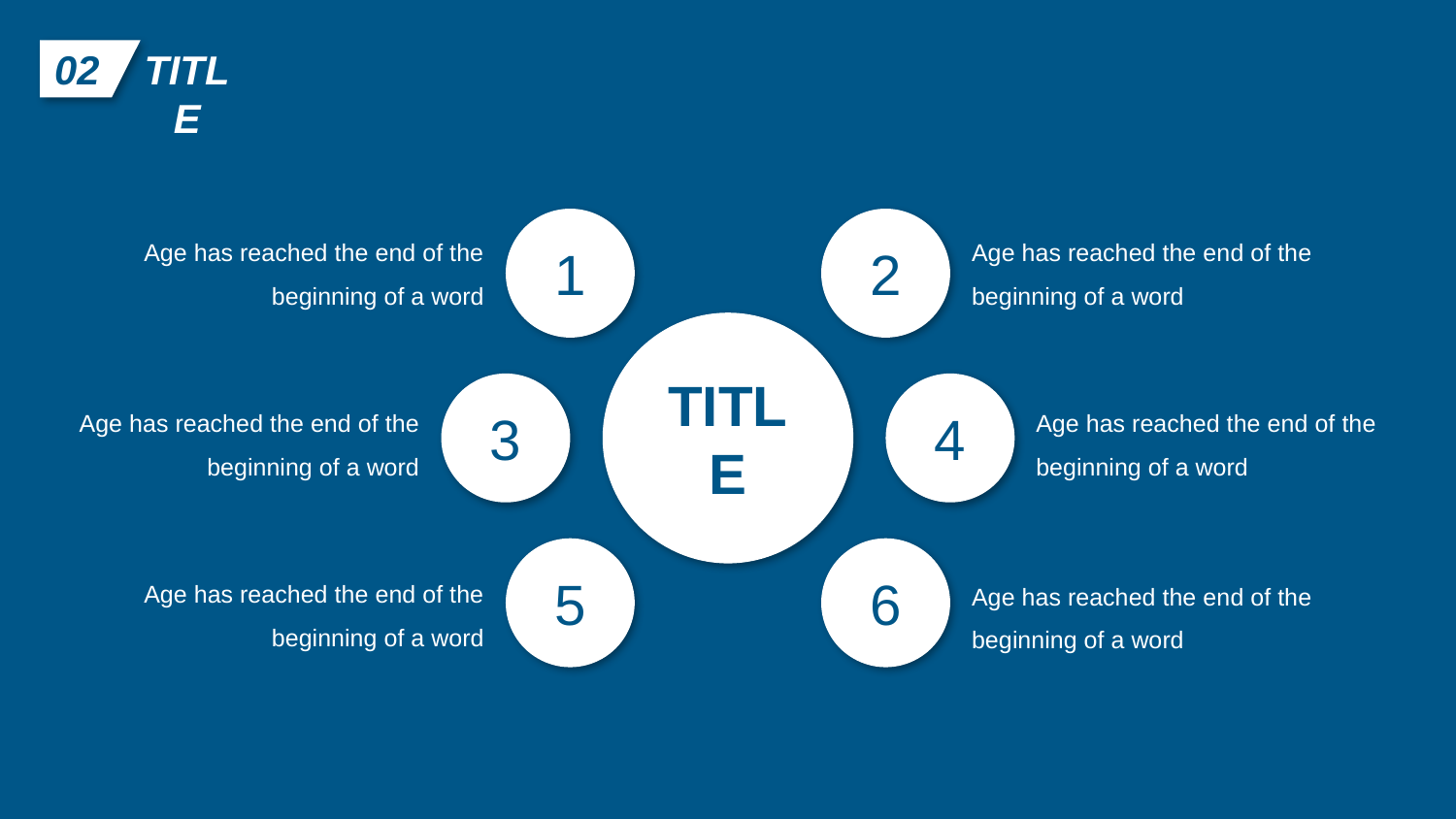

TITLE
02
1
2
Age has reached the end of the beginning of a word
Age has reached the end of the beginning of a word
TITLE
3
4
Age has reached the end of the beginning of a word
Age has reached the end of the beginning of a word
5
6
Age has reached the end of the beginning of a word
Age has reached the end of the beginning of a word